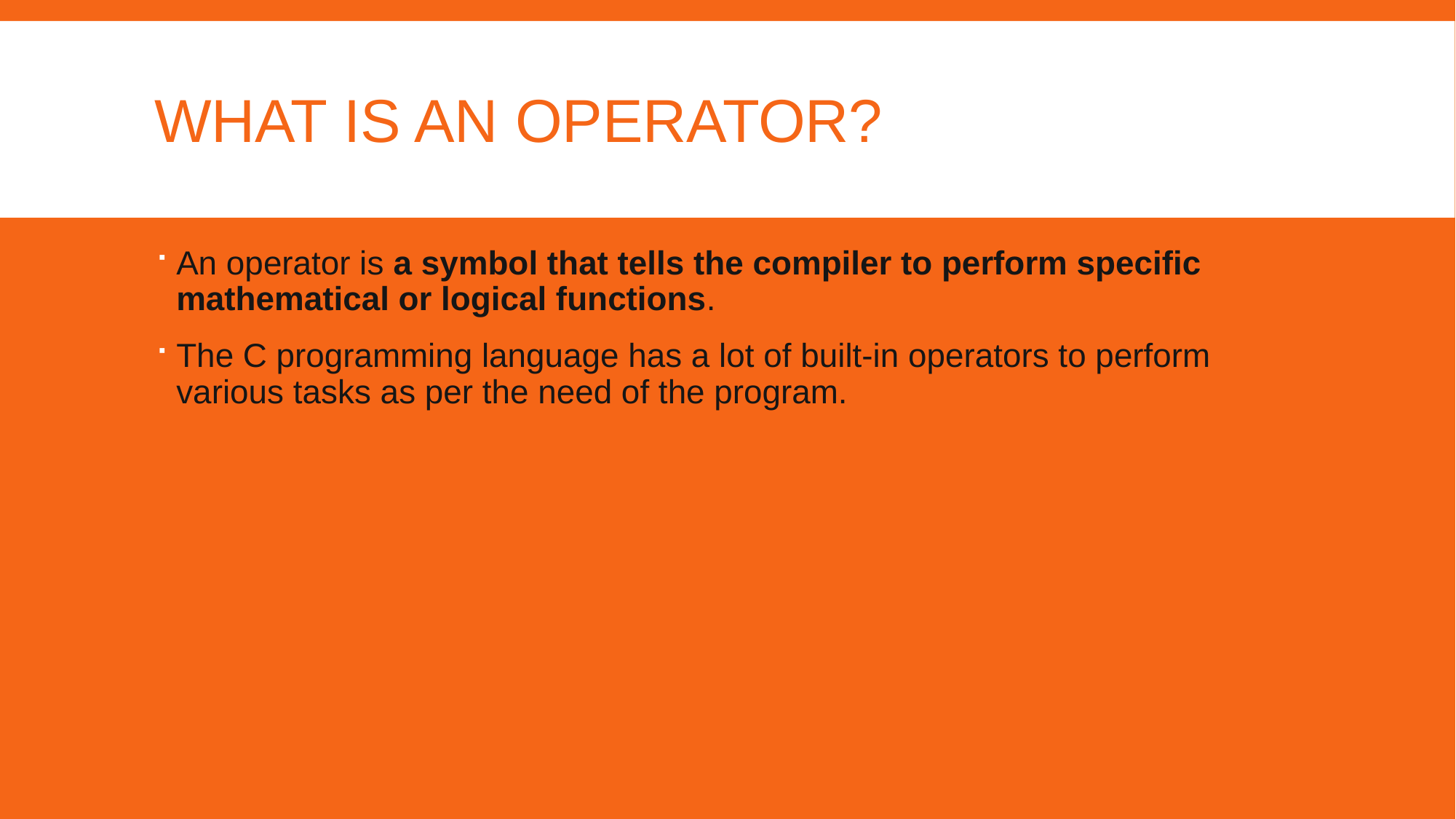

# WHAT IS an OPERATOR?
An operator is a symbol that tells the compiler to perform specific mathematical or logical functions.
The C programming language has a lot of built-in operators to perform various tasks as per the need of the program.